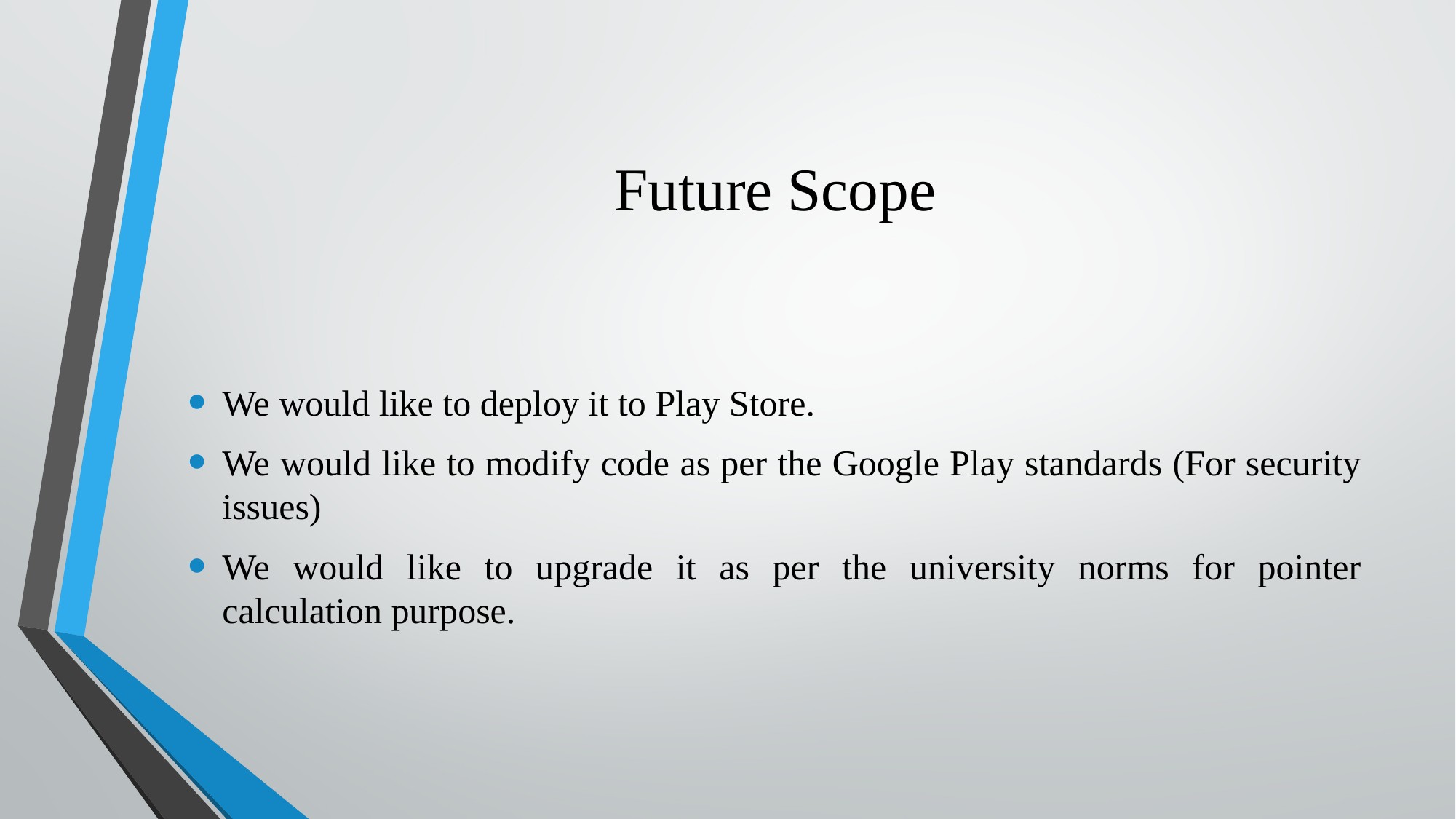

# Future Scope
We would like to deploy it to Play Store.
We would like to modify code as per the Google Play standards (For security issues)
We would like to upgrade it as per the university norms for pointer calculation purpose.